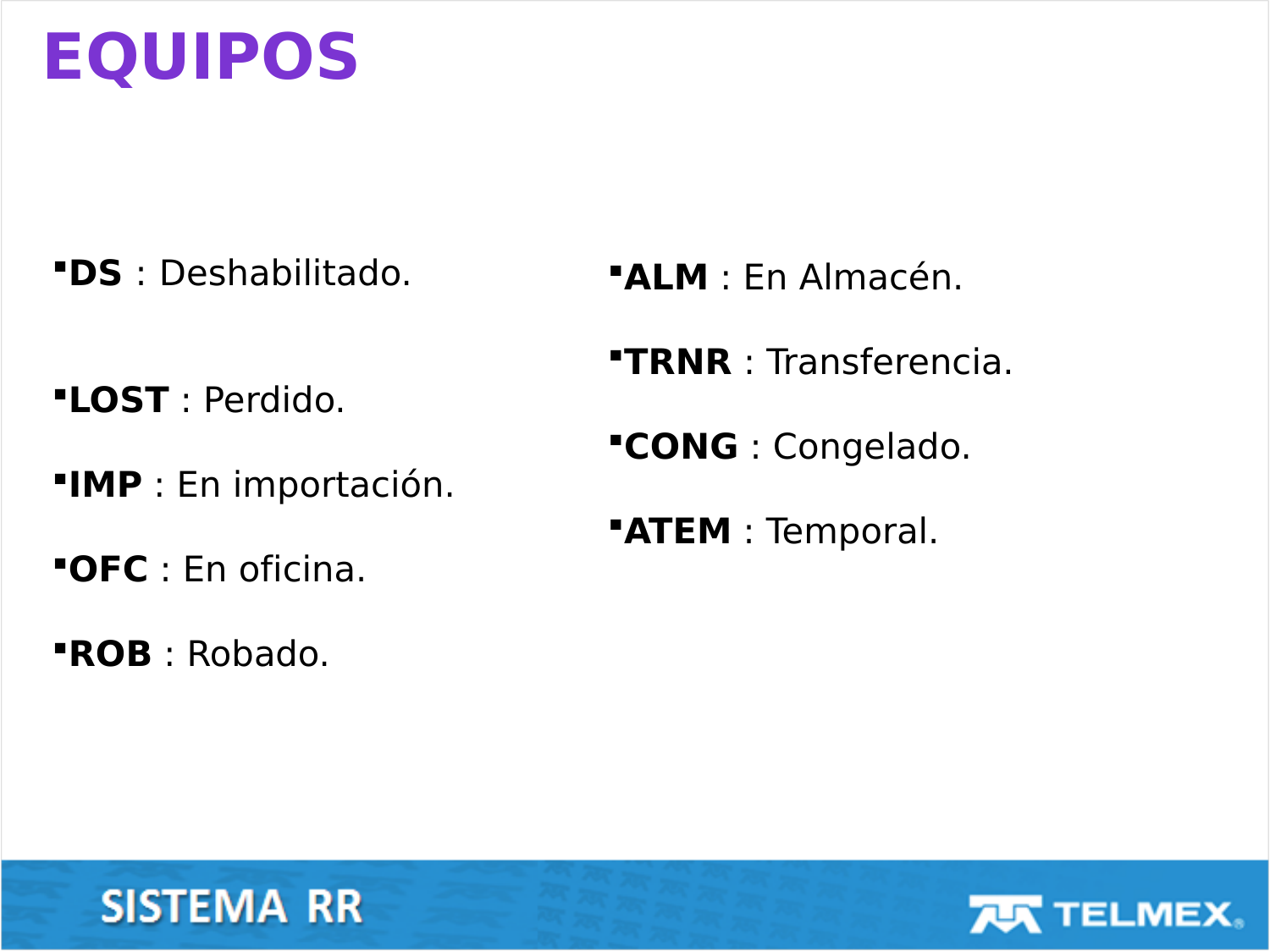

Equipos
DS : Deshabilitado.

LOST : Perdido.

IMP : En importación.

OFC : En oficina.

ROB : Robado.

ALM : En Almacén.

TRNR : Transferencia.

CONG : Congelado.

ATEM : Temporal.